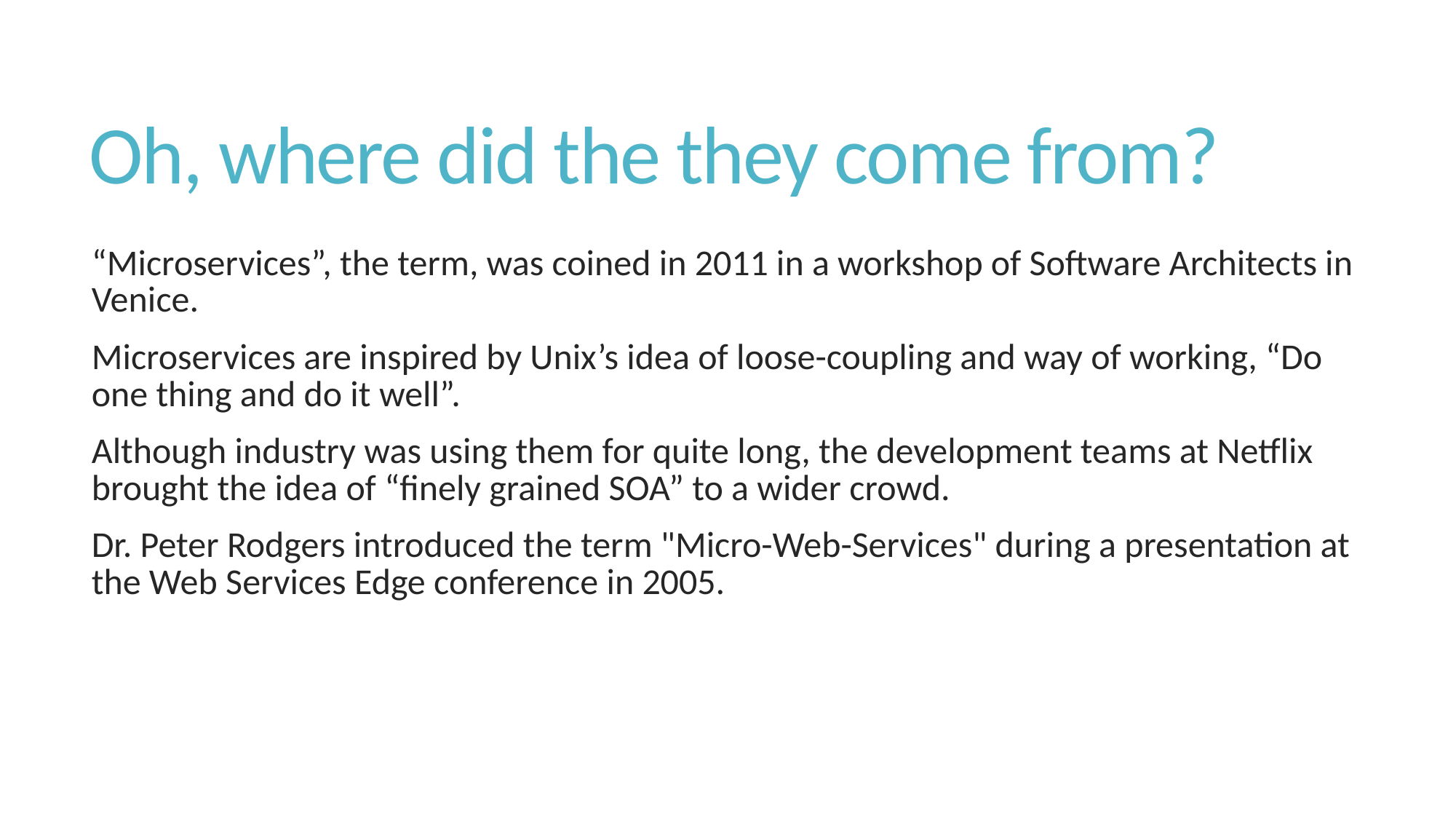

Oh, where did the they come from?
“Microservices”, the term, was coined in 2011 in a workshop of Software Architects in Venice.
Microservices are inspired by Unix’s idea of loose-coupling and way of working, “Do one thing and do it well”.
Although industry was using them for quite long, the development teams at Netflix brought the idea of “finely grained SOA” to a wider crowd.
Dr. Peter Rodgers introduced the term "Micro-Web-Services" during a presentation at the Web Services Edge conference in 2005.